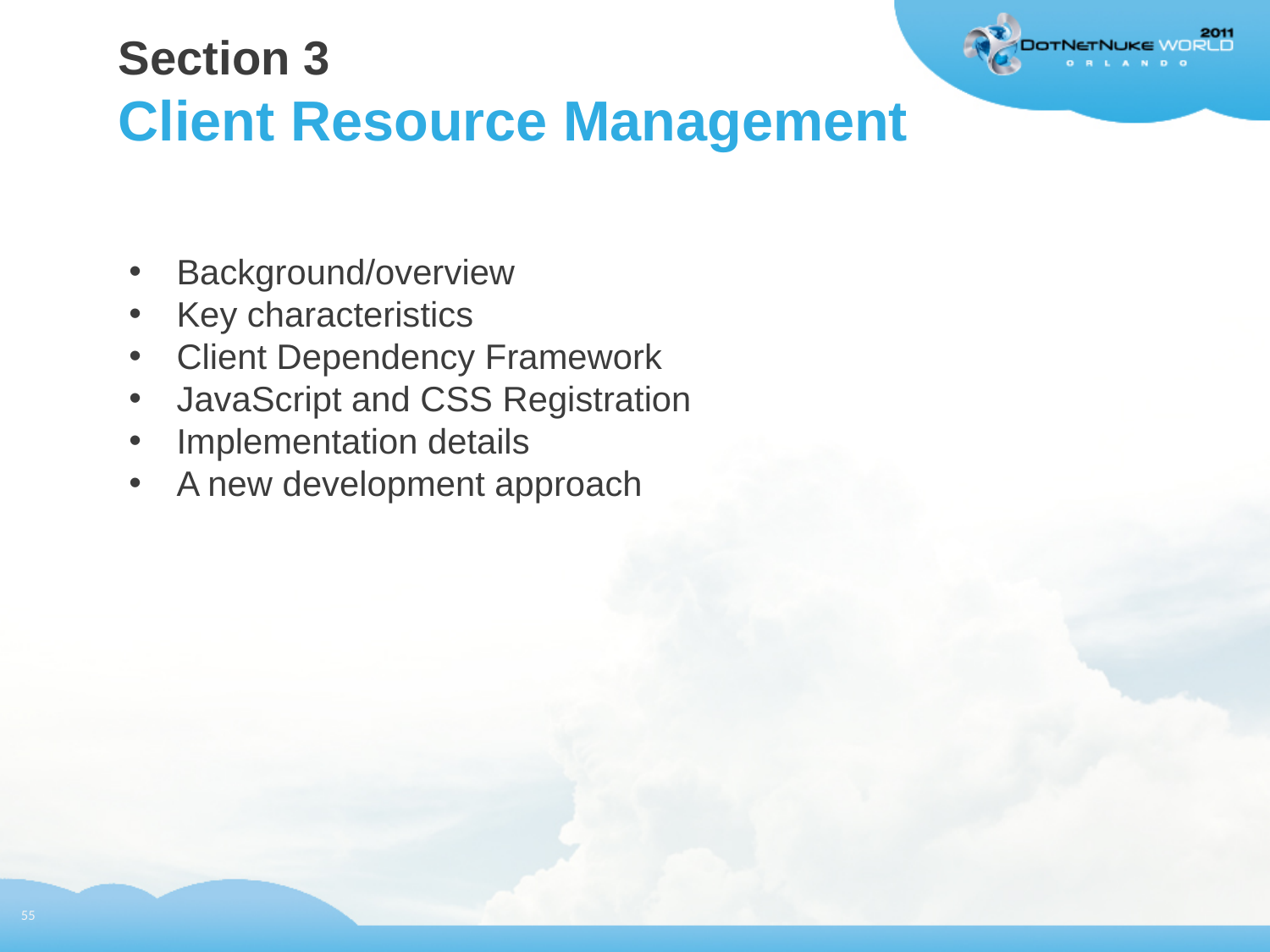

Section 3
Client Resource Management
Background/overview
Key characteristics
Client Dependency Framework
JavaScript and CSS Registration
Implementation details
A new development approach